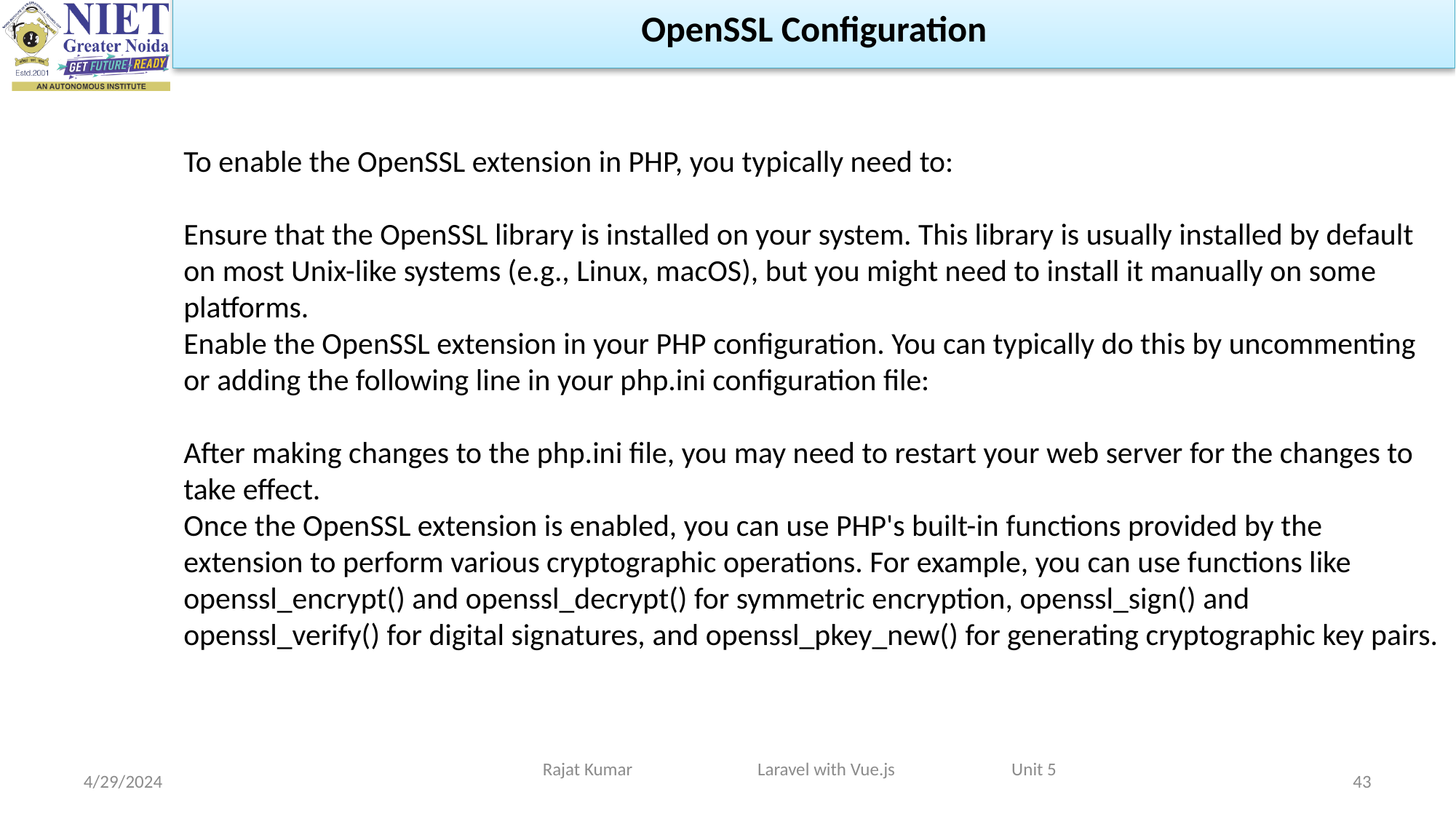

OpenSSL Configuration
To enable the OpenSSL extension in PHP, you typically need to:

Ensure that the OpenSSL library is installed on your system. This library is usually installed by default on most Unix-like systems (e.g., Linux, macOS), but you might need to install it manually on some platforms.
Enable the OpenSSL extension in your PHP configuration. You can typically do this by uncommenting or adding the following line in your php.ini configuration file:

After making changes to the php.ini file, you may need to restart your web server for the changes to take effect.
Once the OpenSSL extension is enabled, you can use PHP's built-in functions provided by the extension to perform various cryptographic operations. For example, you can use functions like openssl_encrypt() and openssl_decrypt() for symmetric encryption, openssl_sign() and openssl_verify() for digital signatures, and openssl_pkey_new() for generating cryptographic key pairs.
Rajat Kumar                              Laravel with Vue.js                            Unit 5
4/29/2024
43